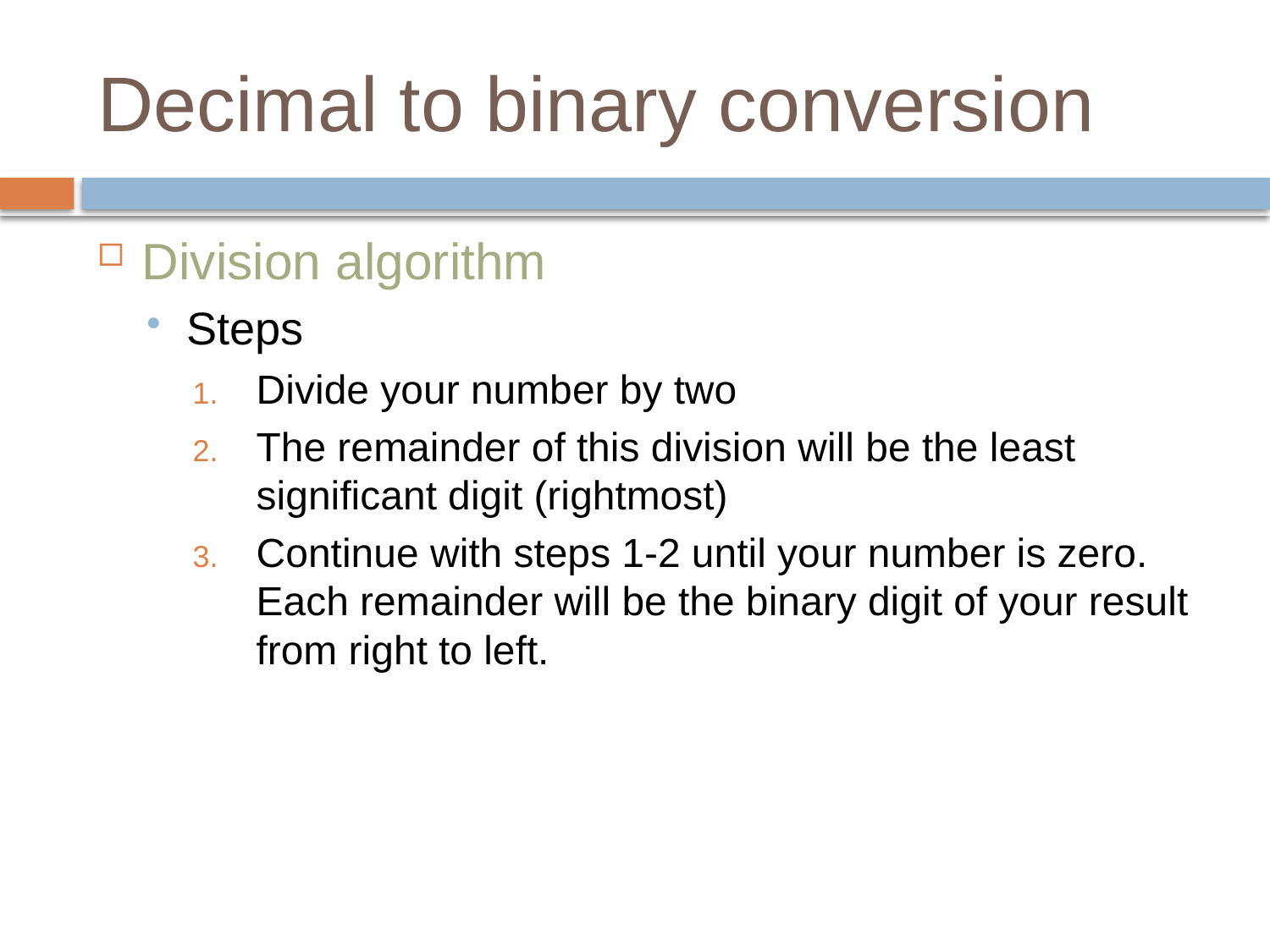

# Decimal to binary conversion
Division algorithm
Steps
Divide your number by two
The remainder of this division will be the least significant digit (rightmost)
Continue with steps 1-2 until your number is zero. Each remainder will be the binary digit of your result from right to left.